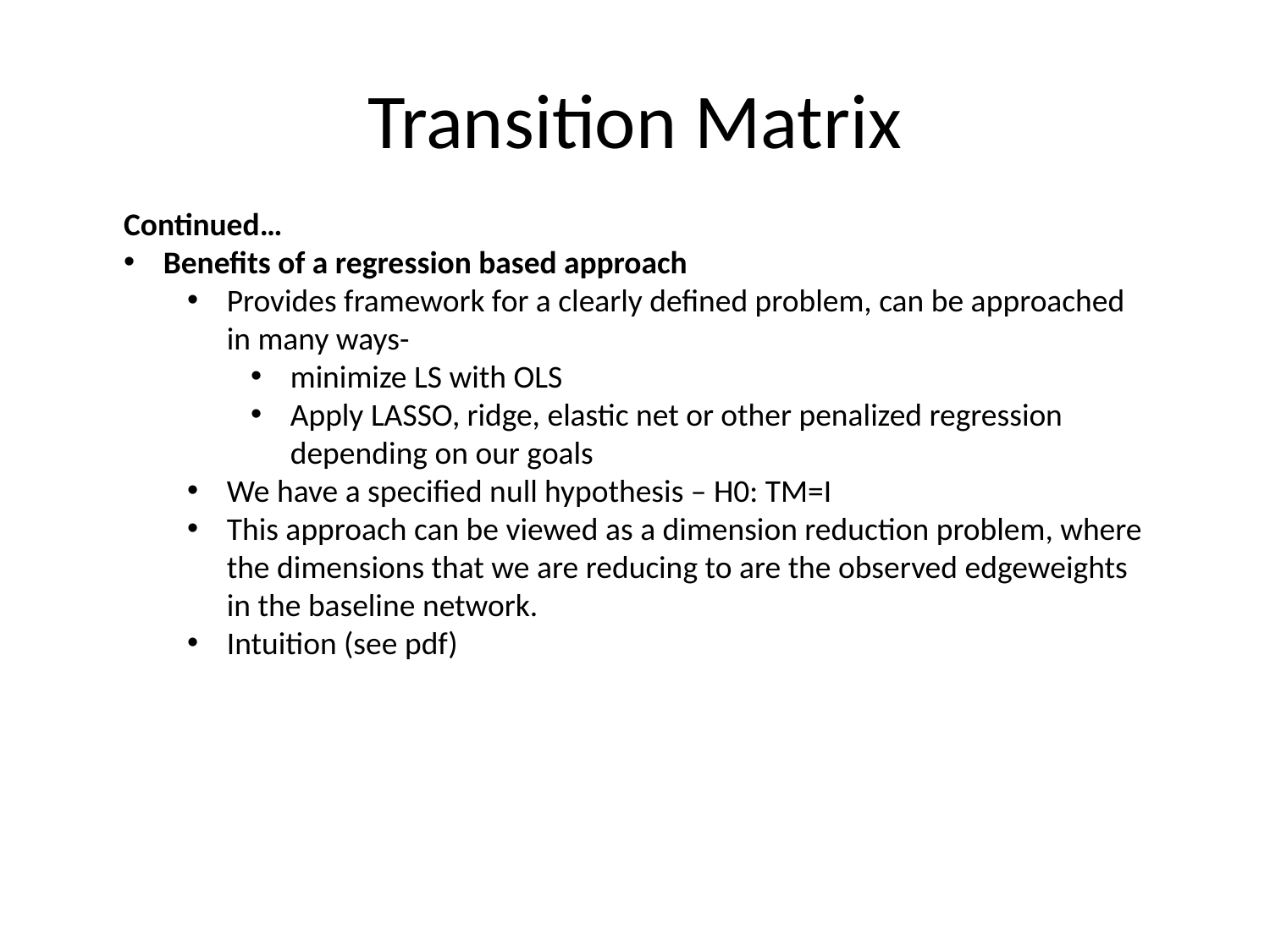

# Transition Matrix
Continued…
Benefits of a regression based approach
Provides framework for a clearly defined problem, can be approached in many ways-
minimize LS with OLS
Apply LASSO, ridge, elastic net or other penalized regression depending on our goals
We have a specified null hypothesis – H0: TM=I
This approach can be viewed as a dimension reduction problem, where the dimensions that we are reducing to are the observed edgeweights in the baseline network.
Intuition (see pdf)